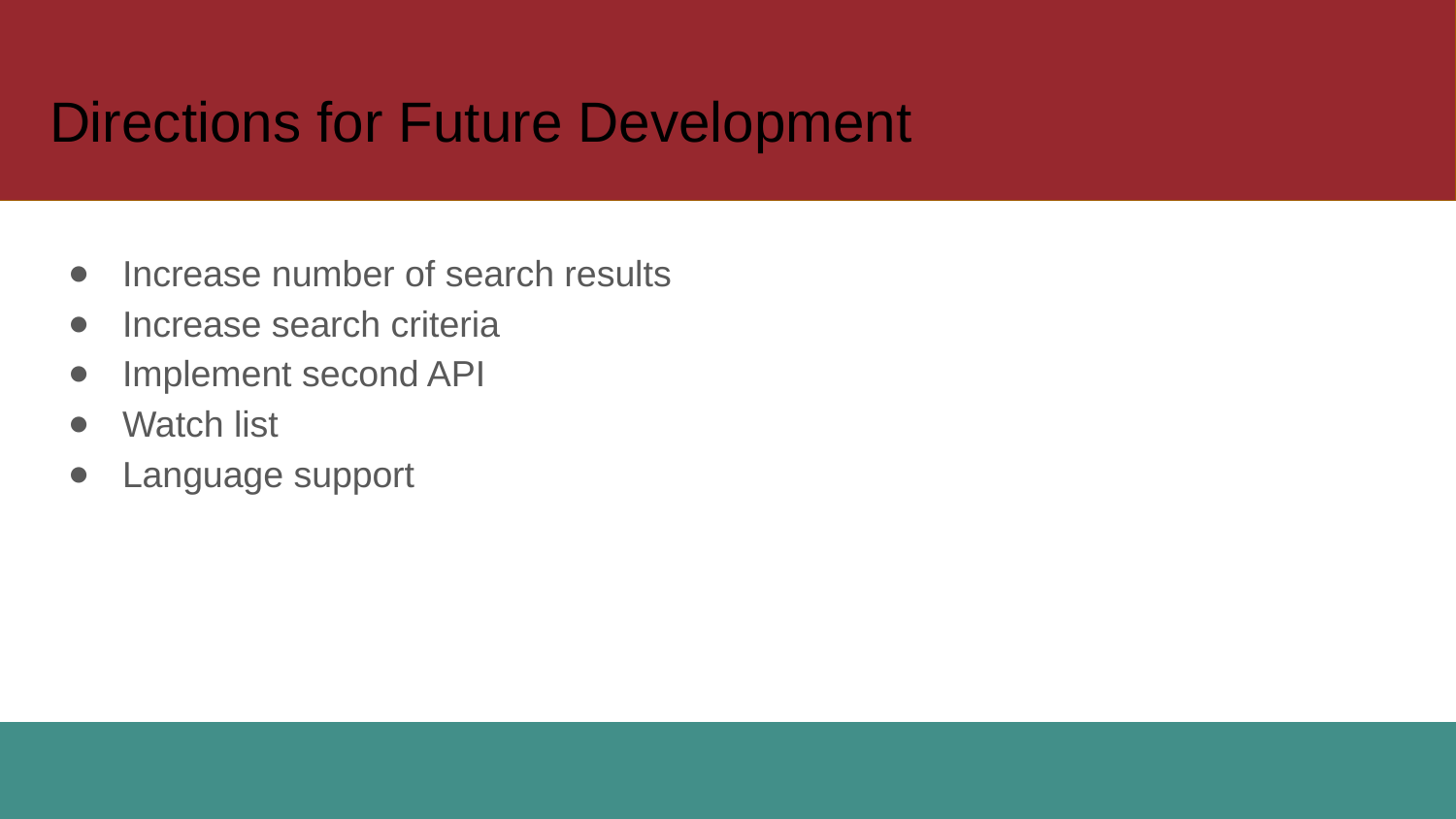

# Directions for Future Development
Increase number of search results
Increase search criteria
Implement second API
Watch list
Language support